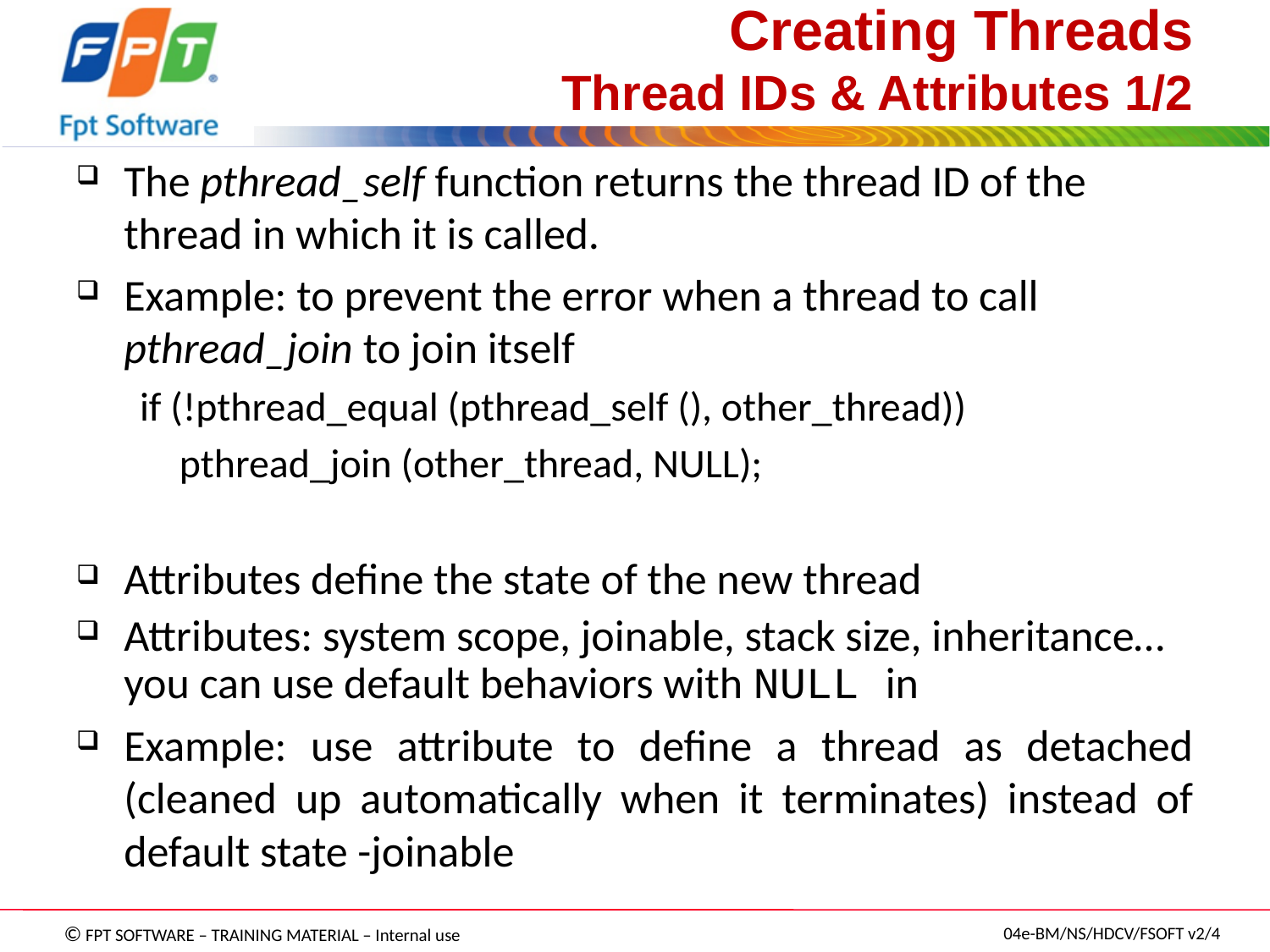

# Creating Threads Thread IDs & Attributes 1/2
The pthread_self function returns the thread ID of the thread in which it is called.
Example: to prevent the error when a thread to call pthread_join to join itself
if (!pthread_equal (pthread_self (), other_thread))
	pthread_join (other_thread, NULL);

Attributes define the state of the new thread
Attributes: system scope, joinable, stack size, inheritance… you can use default behaviors with NULL in
Example: use attribute to define a thread as detached (cleaned up automatically when it terminates) instead of default state -joinable